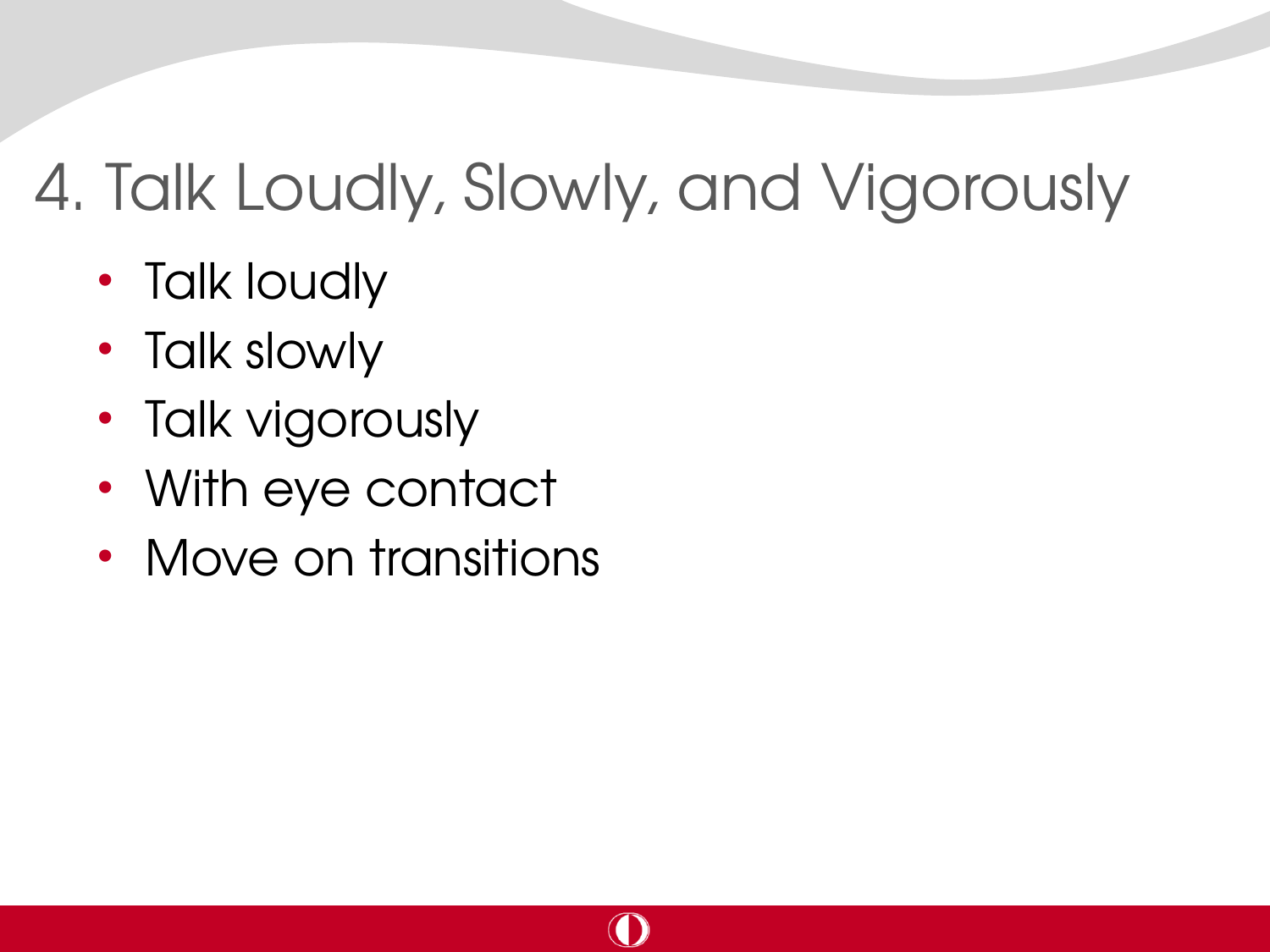

# 4. Talk Loudly, Slowly, and Vigorously
Talk loudly
Talk slowly
Talk vigorously
With eye contact
Move on transitions